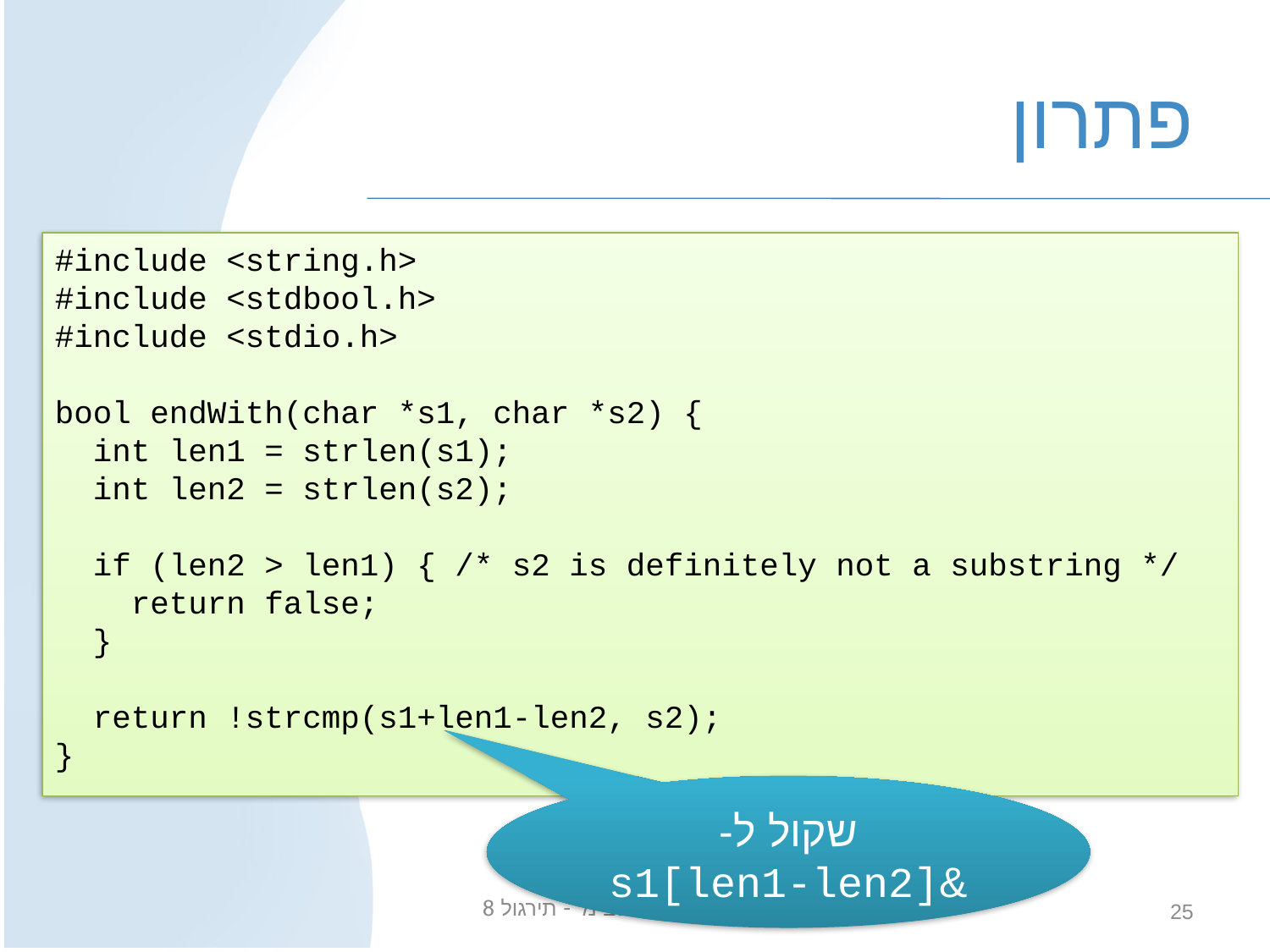

# פתרון

#include <string.h>
#include <stdbool.h>
#include <stdio.h>

bool endWith(char *s1, char *s2) {
  int len1 = strlen(s1);
  int len2 = strlen(s2);

  if (len2 > len1) { /* s2 is definitely not a substring */
    return false;
  }

  return !strcmp(s1+len1-len2, s2);
}
שקול ל-
&s1[len1-len2]
מבוא למדעי המחשב מ' - תירגול 8
25